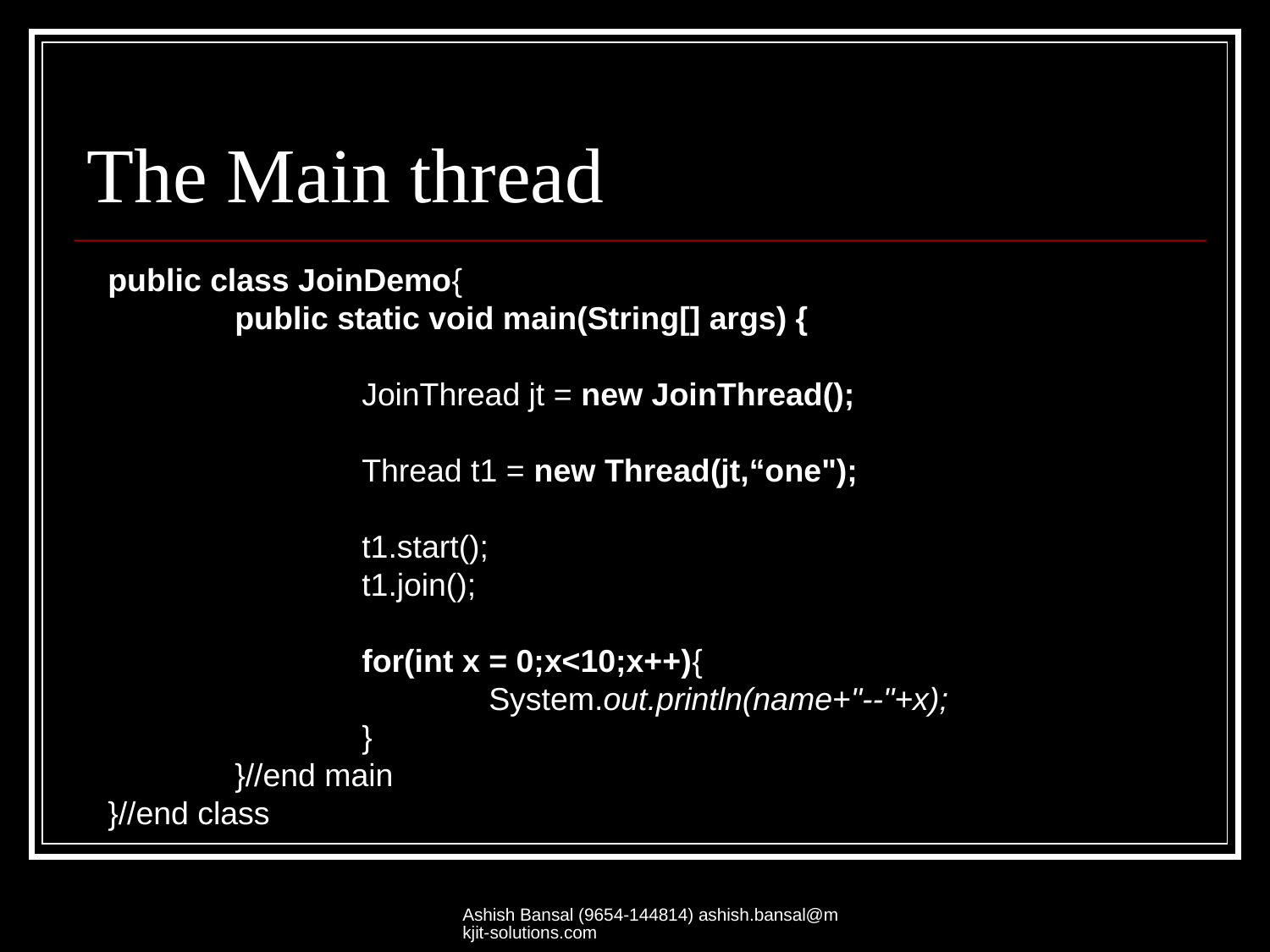

# The Main thread
public class JoinDemo{
	public static void main(String[] args) {

		JoinThread jt = new JoinThread();

		Thread t1 = new Thread(jt,“one");

		t1.start();
		t1.join();

		for(int x = 0;x<10;x++){
			System.out.println(name+"--"+x);
		}
	}//end main
}//end class
Ashish Bansal (9654-144814) ashish.bansal@mkjit-solutions.com